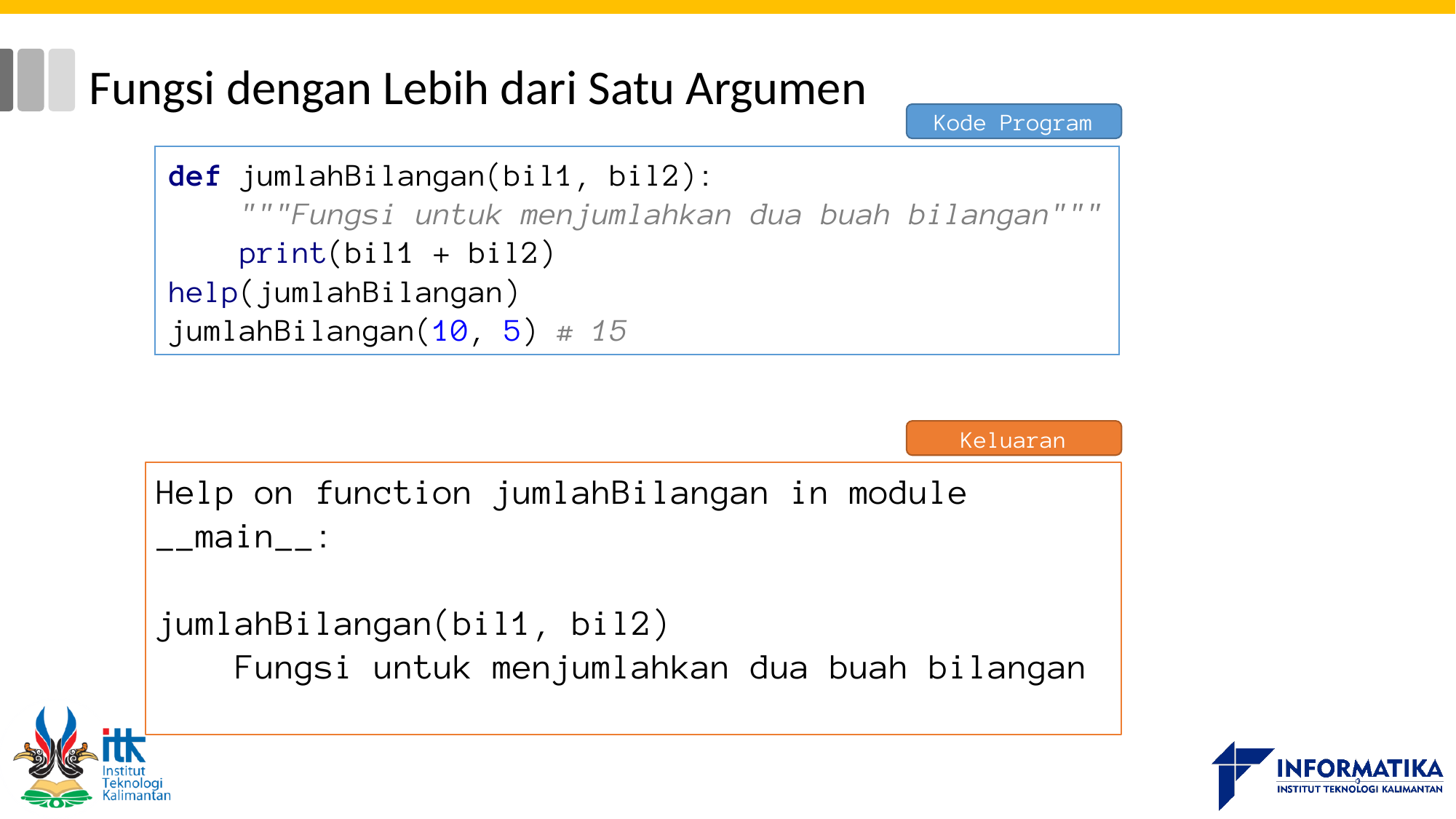

# Fungsi dengan Lebih dari Satu Argumen

Kode Program
def jumlahBilangan(bil1, bil2):
    """Fungsi untuk menjumlahkan dua buah bilangan"""
    print(bil1 + bil2)
help(jumlahBilangan)
jumlahBilangan(10, 5) # 15
Keluaran
Help on function jumlahBilangan in module __main__:

jumlahBilangan(bil1, bil2)
    Fungsi untuk menjumlahkan dua buah bilangan